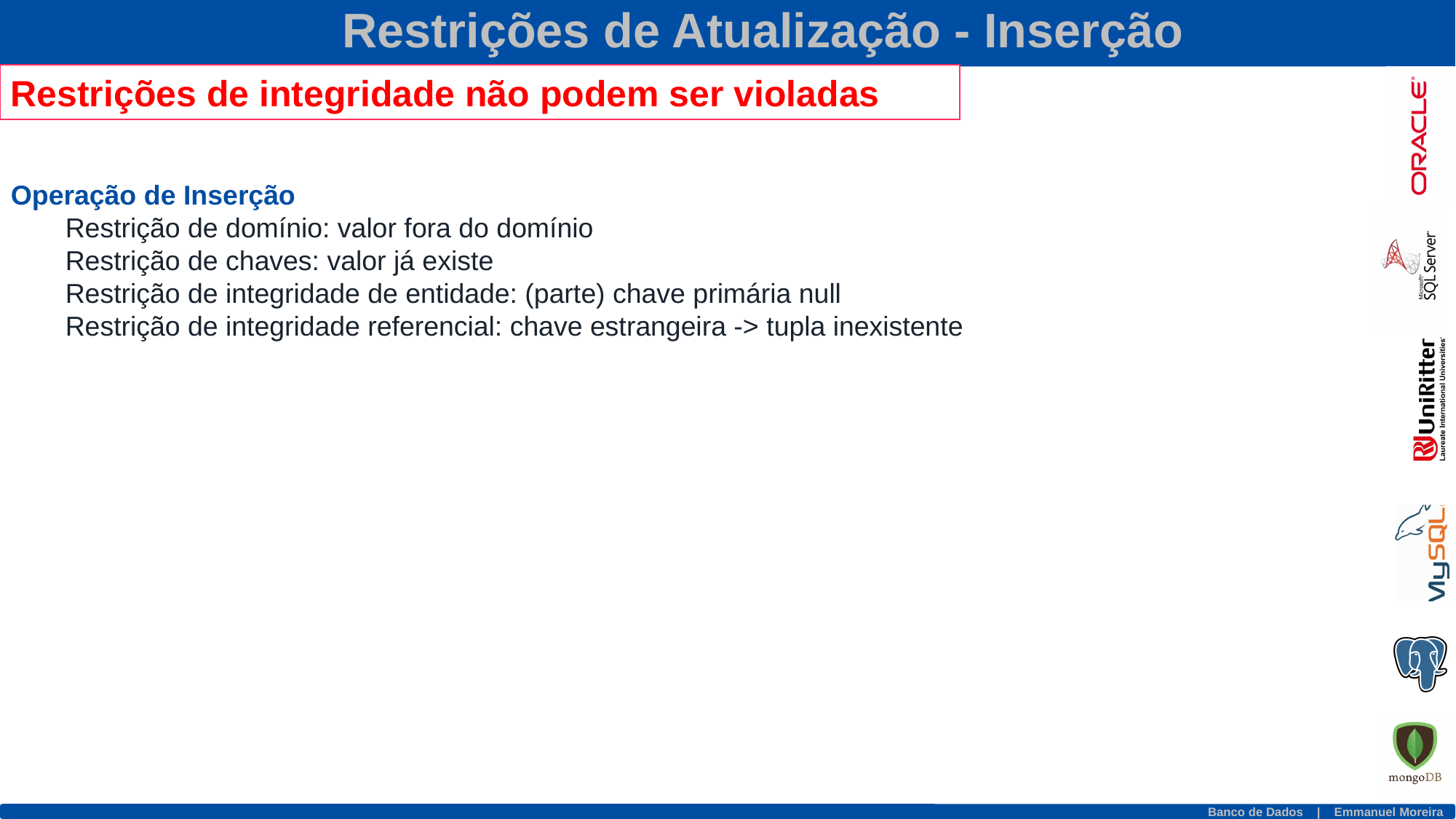

Restrições de Atualização - Inserção
Restrições de integridade não podem ser violadas
Operação de Inserção
Restrição de domínio: valor fora do domínio
Restrição de chaves: valor já existe
Restrição de integridade de entidade: (parte) chave primária null
Restrição de integridade referencial: chave estrangeira -> tupla inexistente